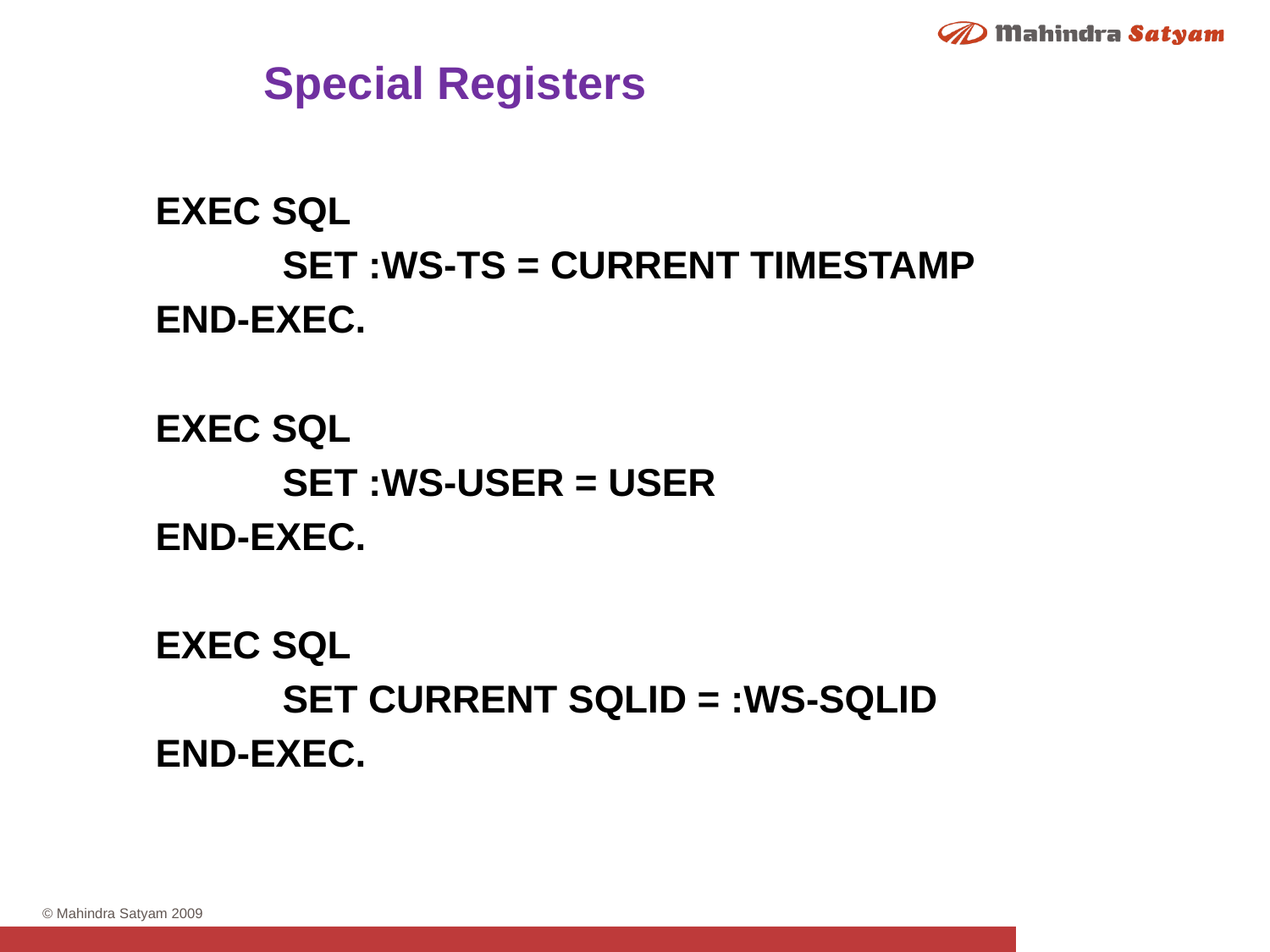

Special Registers
	EXEC SQL
		SET :WS-TS = CURRENT TIMESTAMP
	END-EXEC.

	EXEC SQL
		SET :WS-USER = USER
	END-EXEC.

	EXEC SQL
		SET CURRENT SQLID = :WS-SQLID
	END-EXEC.